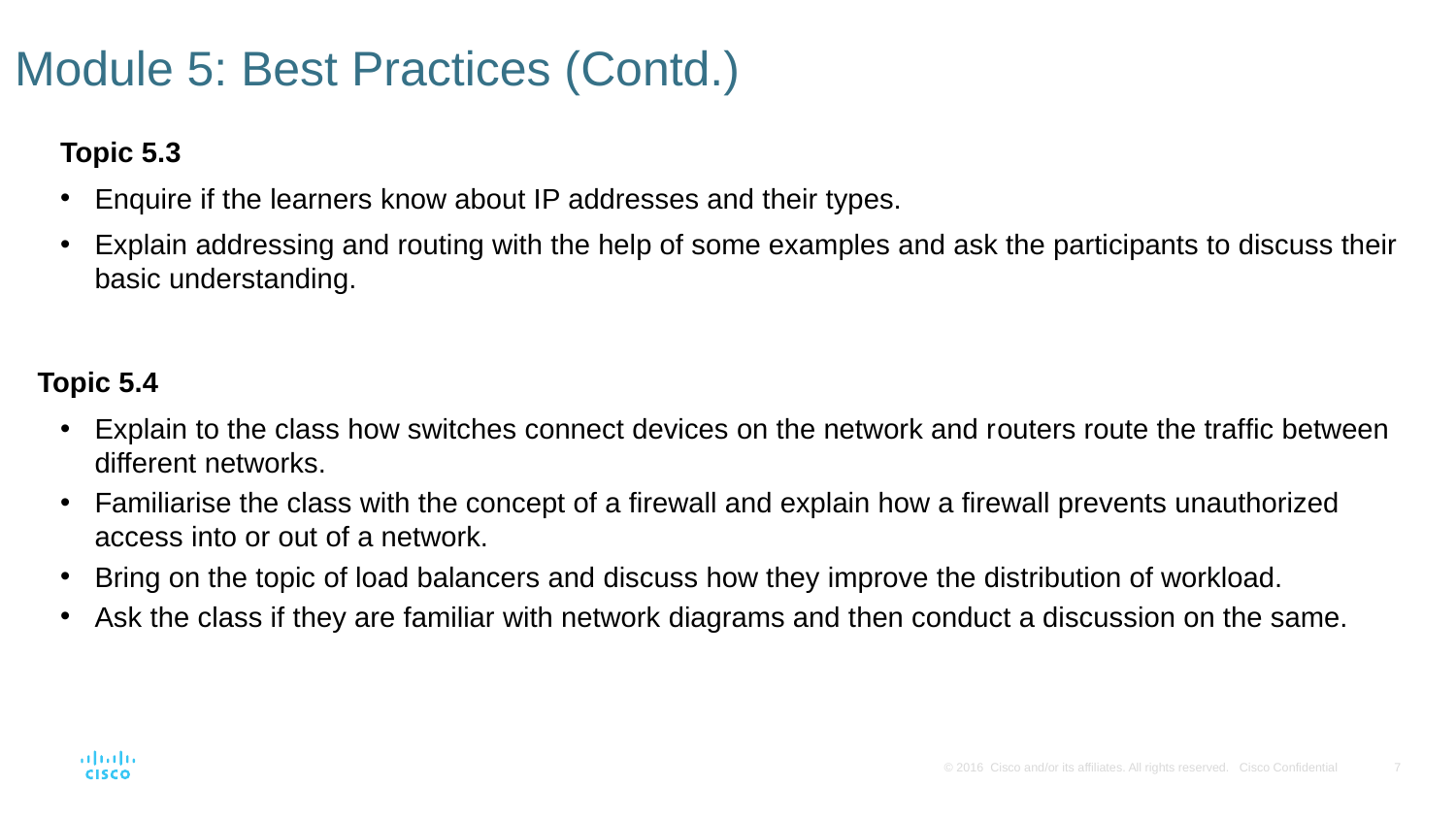

# Module 5: Best Practices (Contd.)
Topic 5.3
Enquire if the learners know about IP addresses and their types.
Explain addressing and routing with the help of some examples and ask the participants to discuss their basic understanding.

Topic 5.4
Explain to the class how switches connect devices on the network and routers route the trafﬁc between different networks.
Familiarise the class with the concept of a firewall and explain how a firewall prevents unauthorized access into or out of a network.
Bring on the topic of load balancers and discuss how they improve the distribution of workload.
Ask the class if they are familiar with network diagrams and then conduct a discussion on the same.